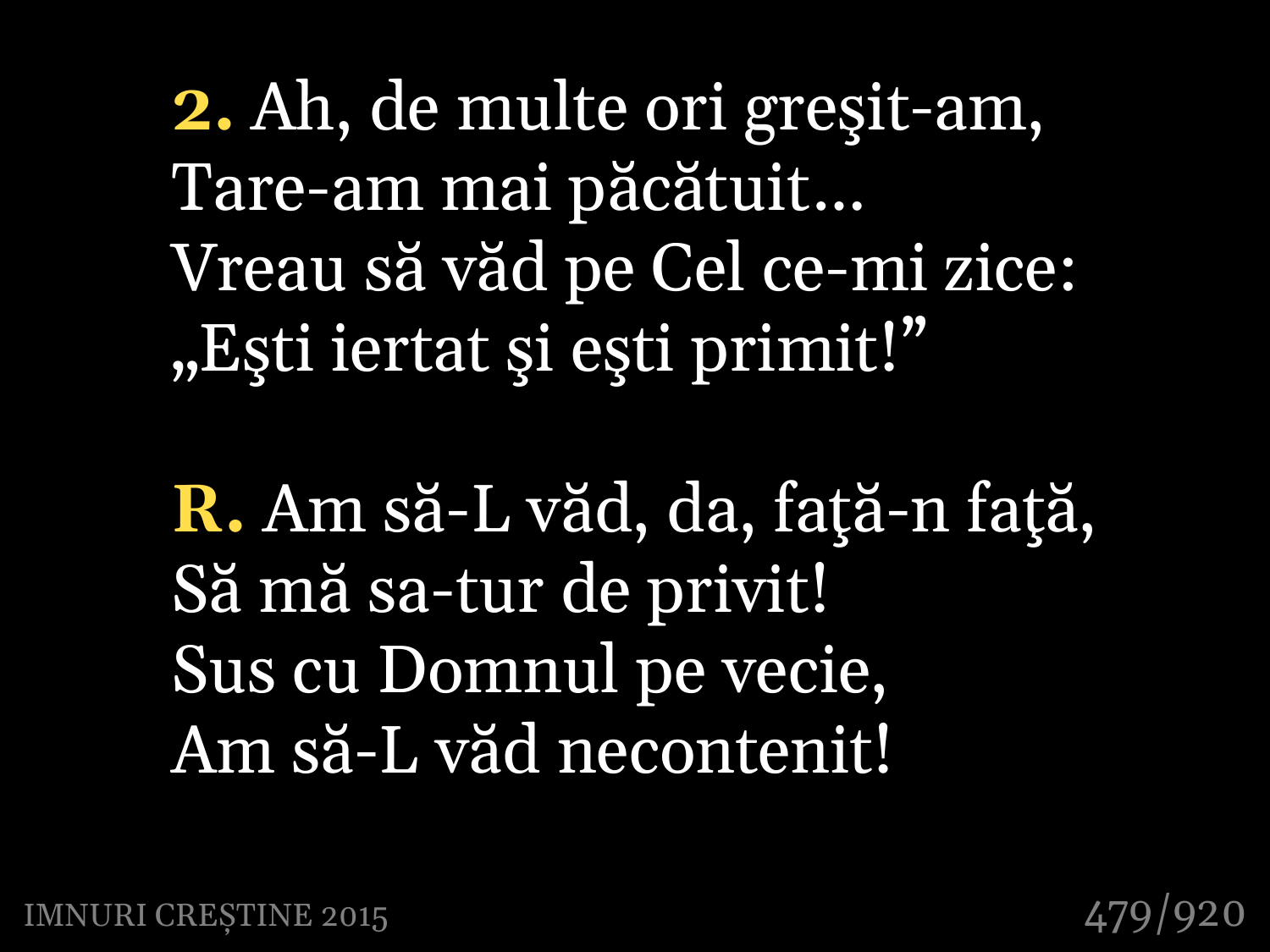

2. Ah, de multe ori greşit-am,
Tare-am mai păcătuit…
Vreau să văd pe Cel ce-mi zice:
„Eşti iertat şi eşti primit!”

R. Am să-L văd, da, faţă-n faţă,
Să mă sa-tur de privit!
Sus cu Domnul pe vecie,
Am să-L văd necontenit!
479/920
IMNURI CREȘTINE 2015